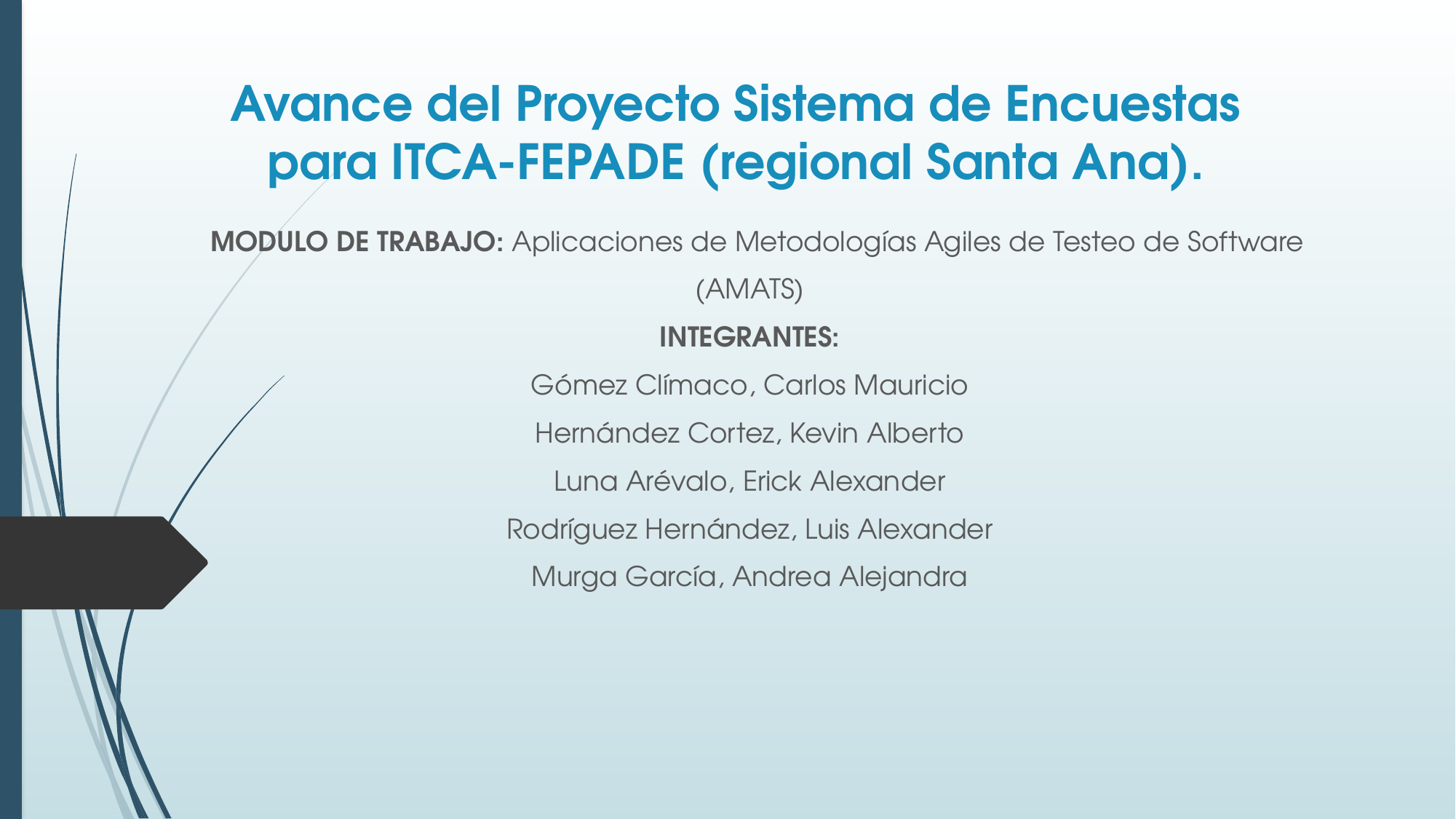

# Avance del Proyecto Sistema de Encuestas para ITCA-FEPADE (regional Santa Ana).
  MODULO DE TRABAJO: Aplicaciones de Metodologías Agiles de Testeo de Software
(AMATS)
INTEGRANTES:
Gómez Clímaco, Carlos Mauricio
Hernández Cortez, Kevin Alberto
Luna Arévalo, Erick Alexander
Rodríguez Hernández, Luis Alexander
Murga García, Andrea Alejandra